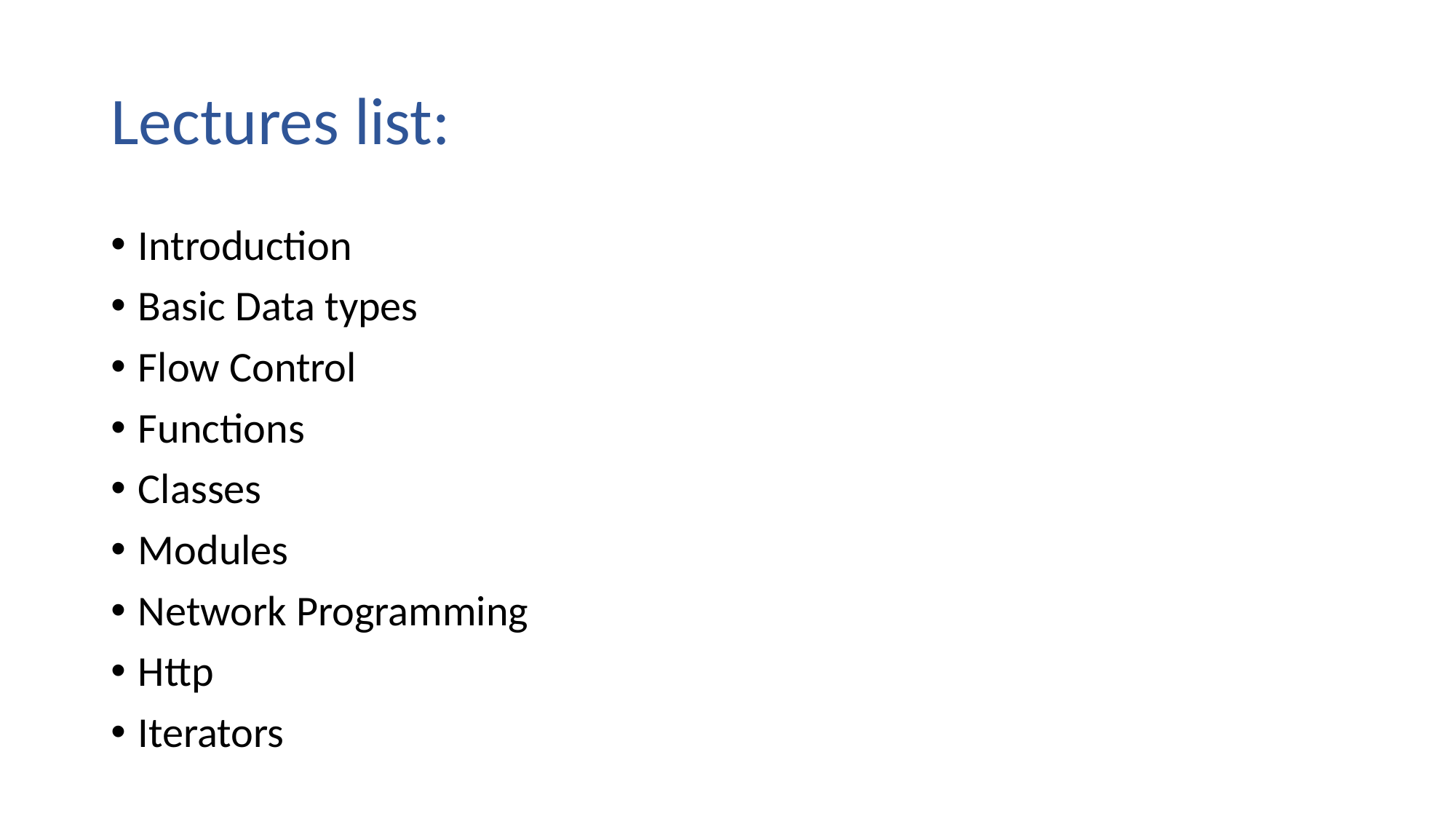

# Lectures list:
Introduction
Basic Data types
Flow Control
Functions
Classes
Modules
Network Programming
Http
Iterators